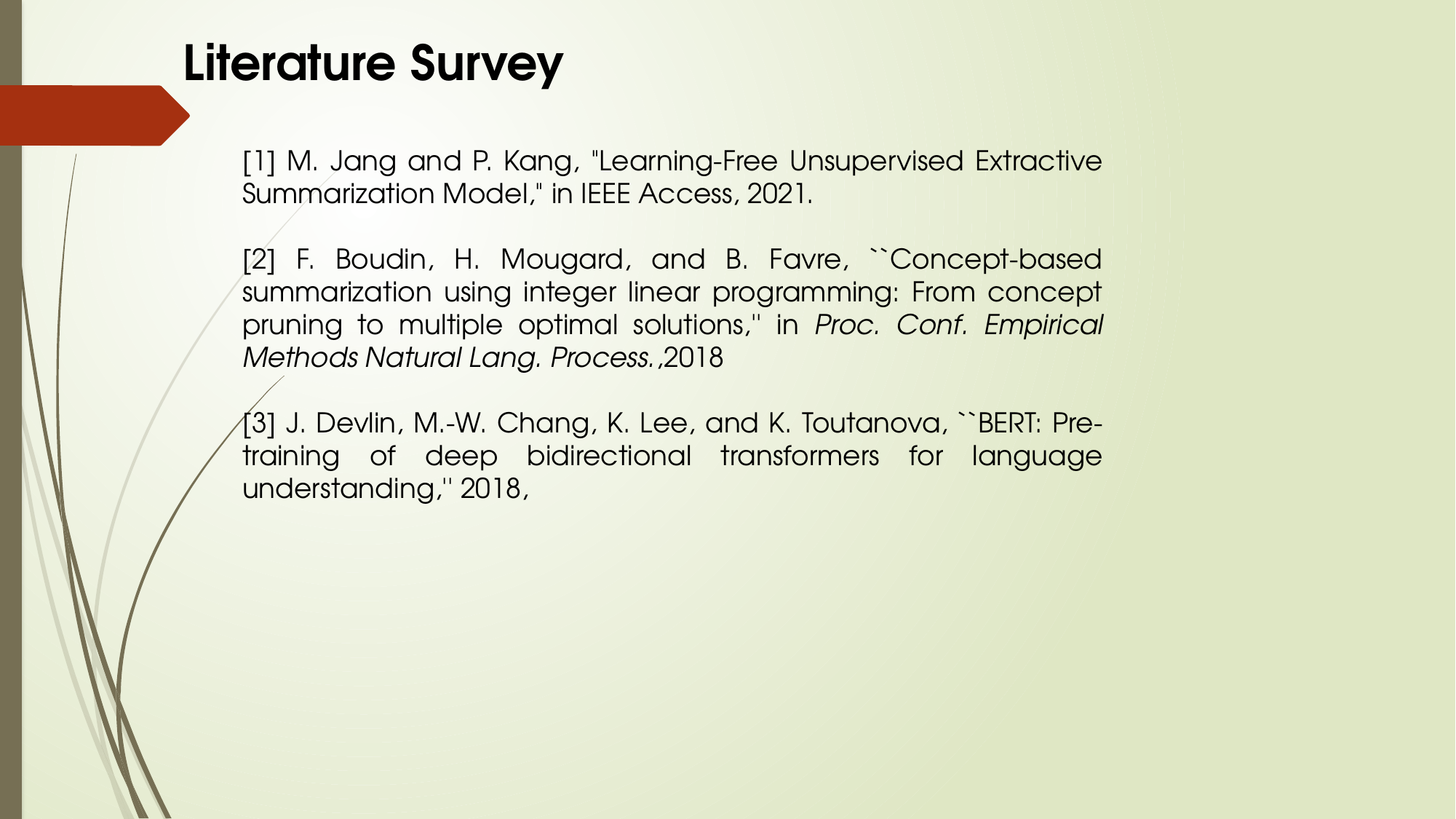

Literature Survey
[1] M. Jang and P. Kang, "Learning-Free Unsupervised Extractive Summarization Model," in IEEE Access, 2021.

[2] F. Boudin, H. Mougard, and B. Favre, ``Concept-based summarization using integer linear programming: From concept pruning to multiple optimal solutions,'' in Proc. Conf. Empirical Methods Natural Lang. Process.,2018

[3] J. Devlin, M.-W. Chang, K. Lee, and K. Toutanova, ``BERT: Pre-training of deep bidirectional transformers for language understanding,'' 2018,